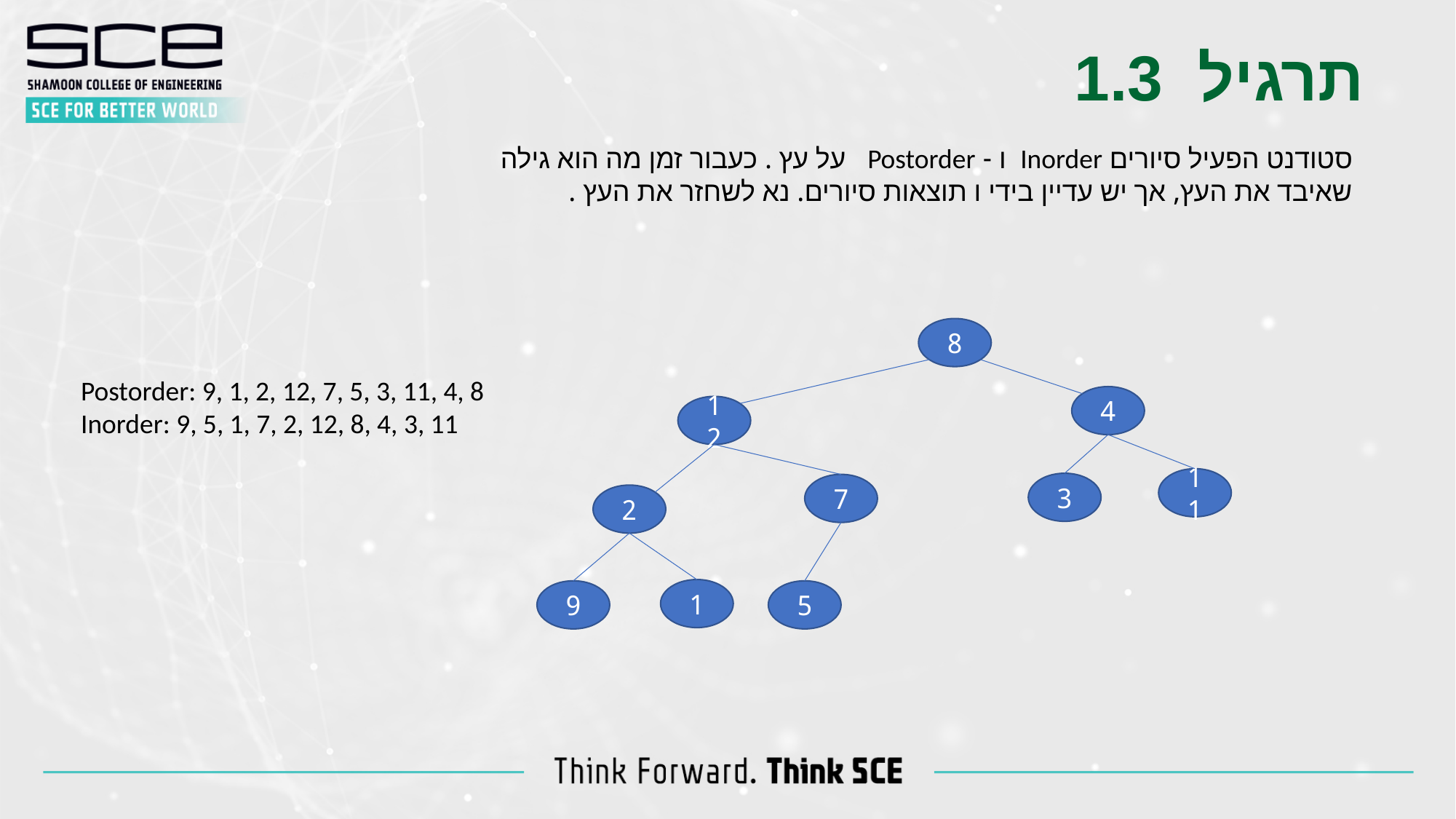

תרגיל  1.3
סטודנט הפעיל סיורים Inorder  ו - Postorder   על עץ . כעבור זמן מה הוא גילה
שאיבד את העץ, אך יש עדיין בידי ו תוצאות סיורים. נא לשחזר את העץ .
8
Postorder: 9, 1, 2, 12, 7, 5, 3, 11, 4, 8
Inorder: 9, 5, 1, 7, 2, 12, 8, 4, 3, 11
4
12
11
3
7
2
1
9
5